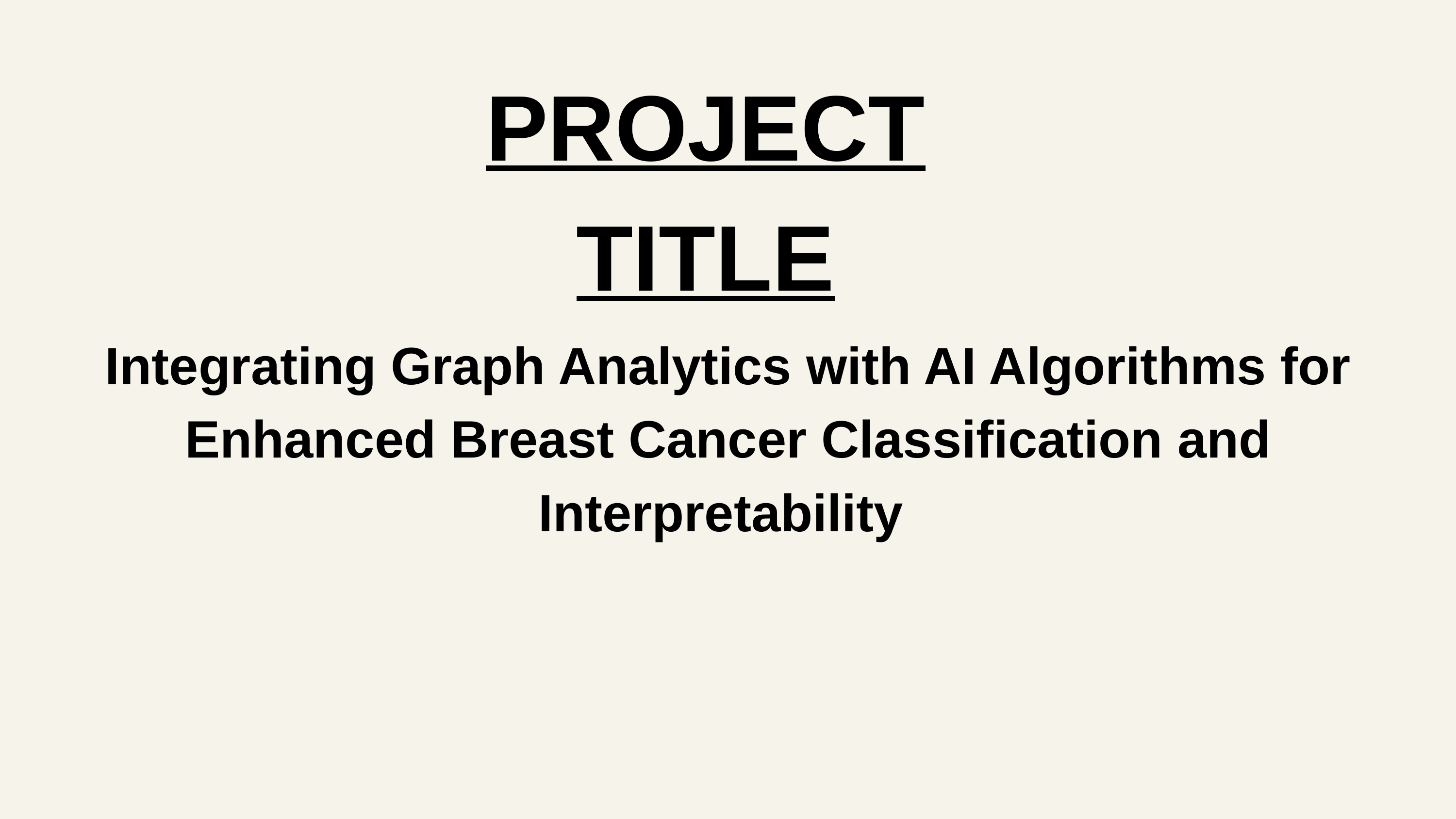

PROJECT TITLE
Integrating Graph Analytics with AI Algorithms for
Enhanced Breast Cancer Classification and
Interpretability